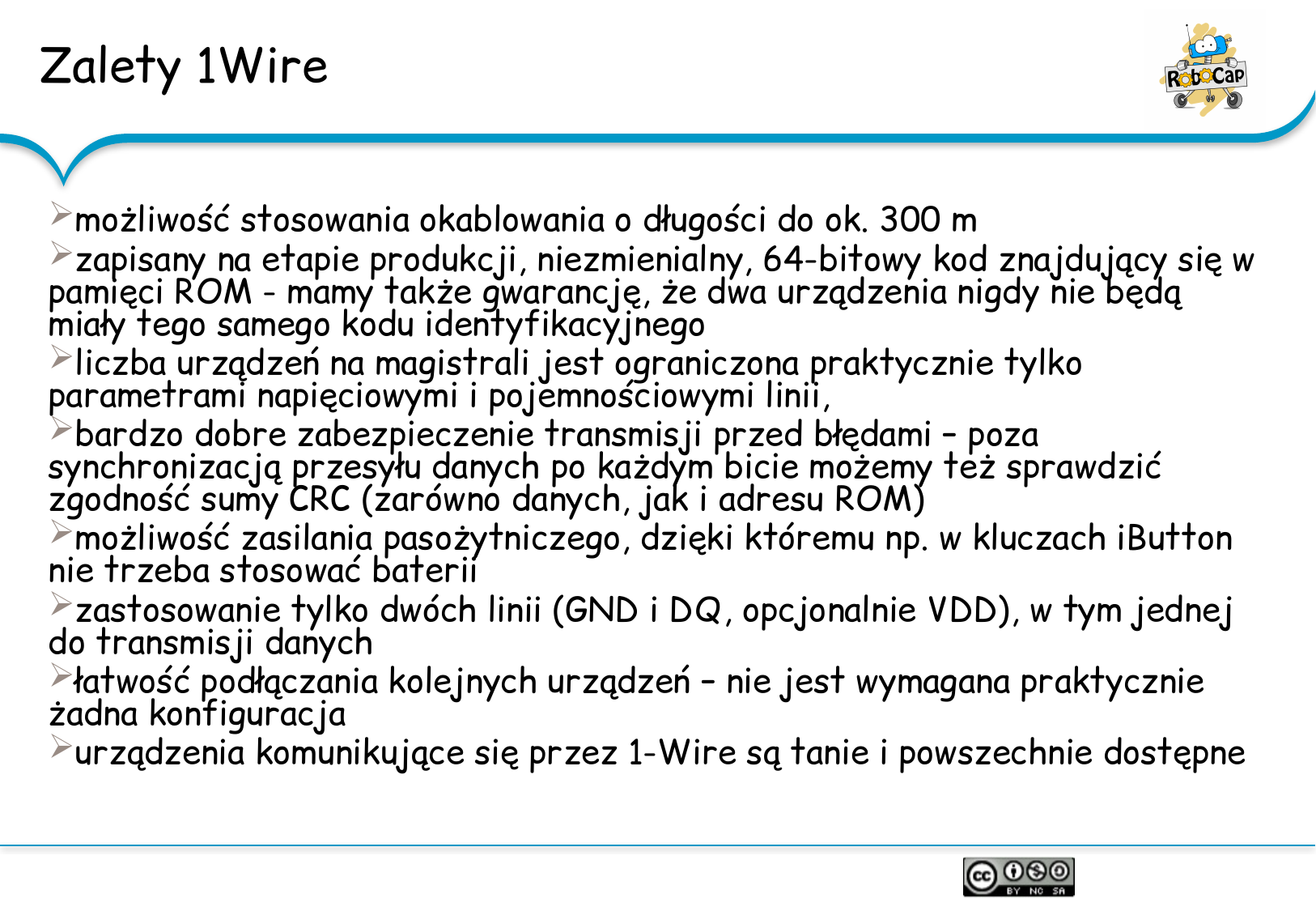

# Zalety 1Wire
możliwość stosowania okablowania o długości do ok. 300 m
zapisany na etapie produkcji, niezmienialny, 64-bitowy kod znajdujący się w pamięci ROM - mamy także gwarancję, że dwa urządzenia nigdy nie będą miały tego samego kodu identyfikacyjnego
liczba urządzeń na magistrali jest ograniczona praktycznie tylko parametrami napięciowymi i pojemnościowymi linii,
bardzo dobre zabezpieczenie transmisji przed błędami – poza synchronizacją przesyłu danych po każdym bicie możemy też sprawdzić zgodność sumy CRC (zarówno danych, jak i adresu ROM)
możliwość zasilania pasożytniczego, dzięki któremu np. w kluczach iButton nie trzeba stosować baterii
zastosowanie tylko dwóch linii (GND i DQ, opcjonalnie VDD), w tym jednej do transmisji danych
łatwość podłączania kolejnych urządzeń – nie jest wymagana praktycznie żadna konfiguracja
urządzenia komunikujące się przez 1-Wire są tanie i powszechnie dostępne